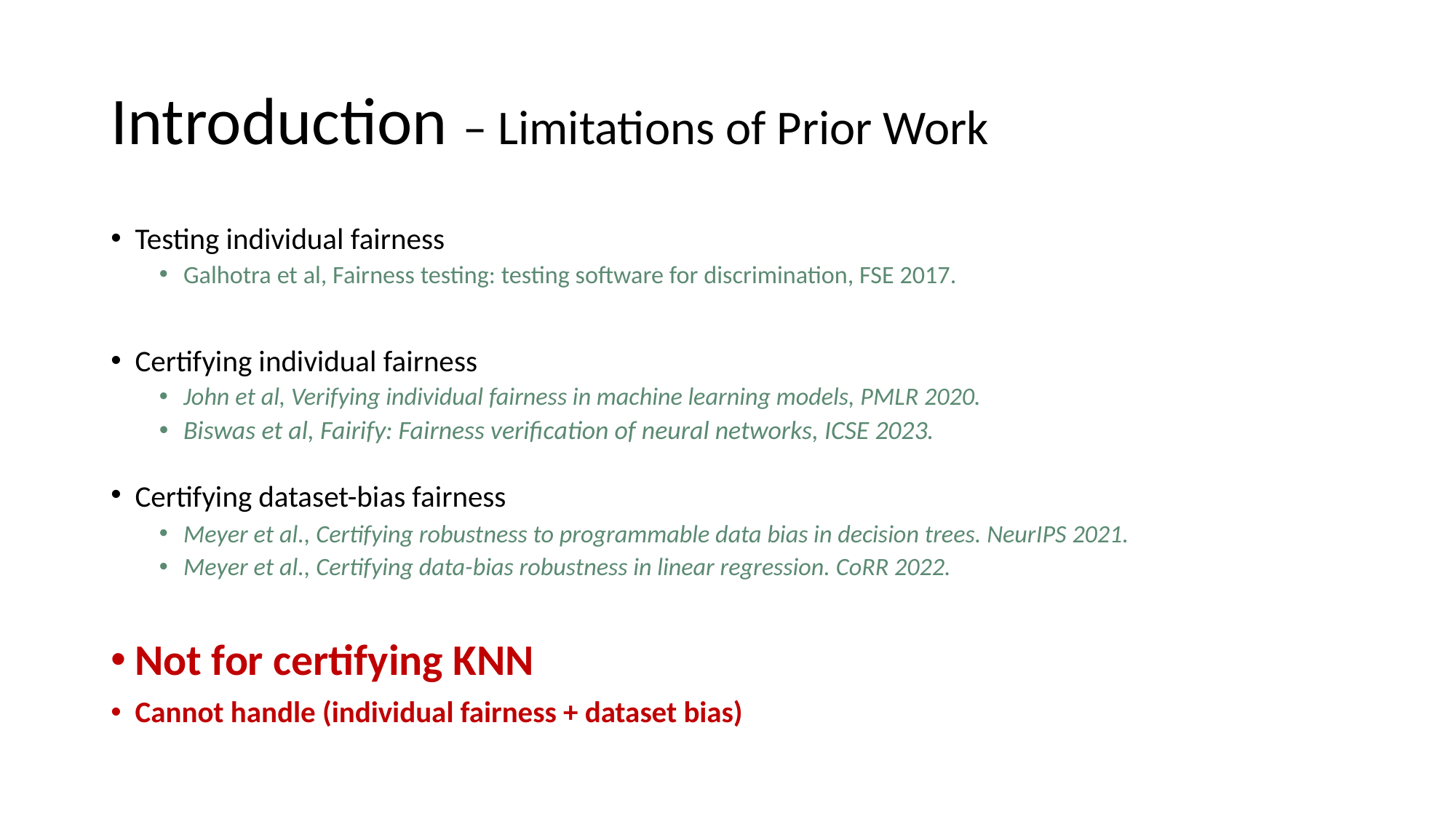

# Introduction – Limitations of Prior Work
Testing individual fairness
Galhotra et al, Fairness testing: testing software for discrimination, FSE 2017.

Certifying individual fairness
John et al, Verifying individual fairness in machine learning models, PMLR 2020.
Biswas et al, Fairify: Fairness verification of neural networks, ICSE 2023.

Certifying dataset-bias fairness
Meyer et al., Certifying robustness to programmable data bias in decision trees. NeurIPS 2021.
Meyer et al., Certifying data-bias robustness in linear regression. CoRR 2022.

Not for certifying KNN
Cannot handle (individual fairness + dataset bias)